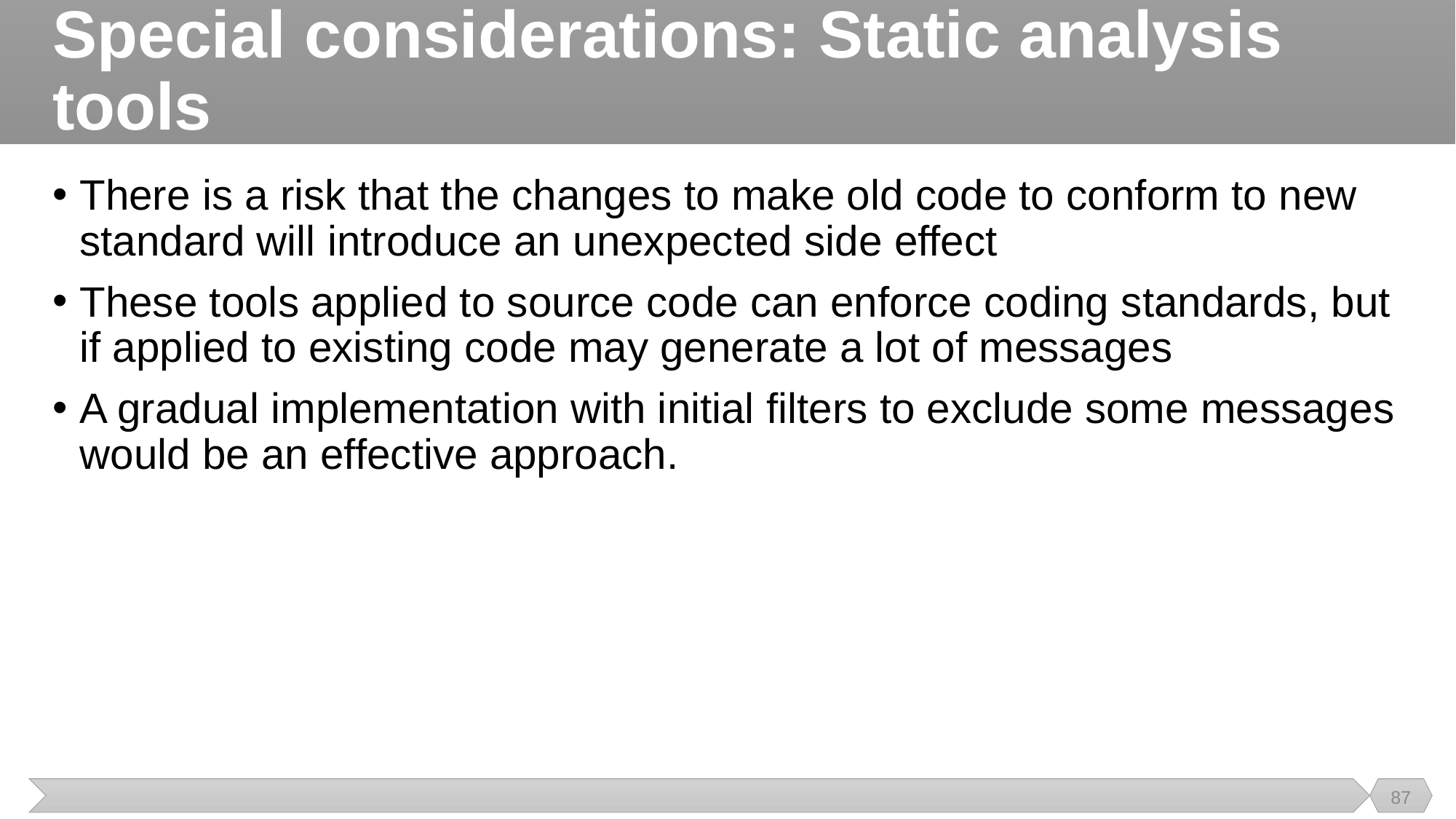

# Special considerations: Static analysis tools
There is a risk that the changes to make old code to conform to new standard will introduce an unexpected side effect
These tools applied to source code can enforce coding standards, but if applied to existing code may generate a lot of messages
A gradual implementation with initial filters to exclude some messages would be an effective approach.
87